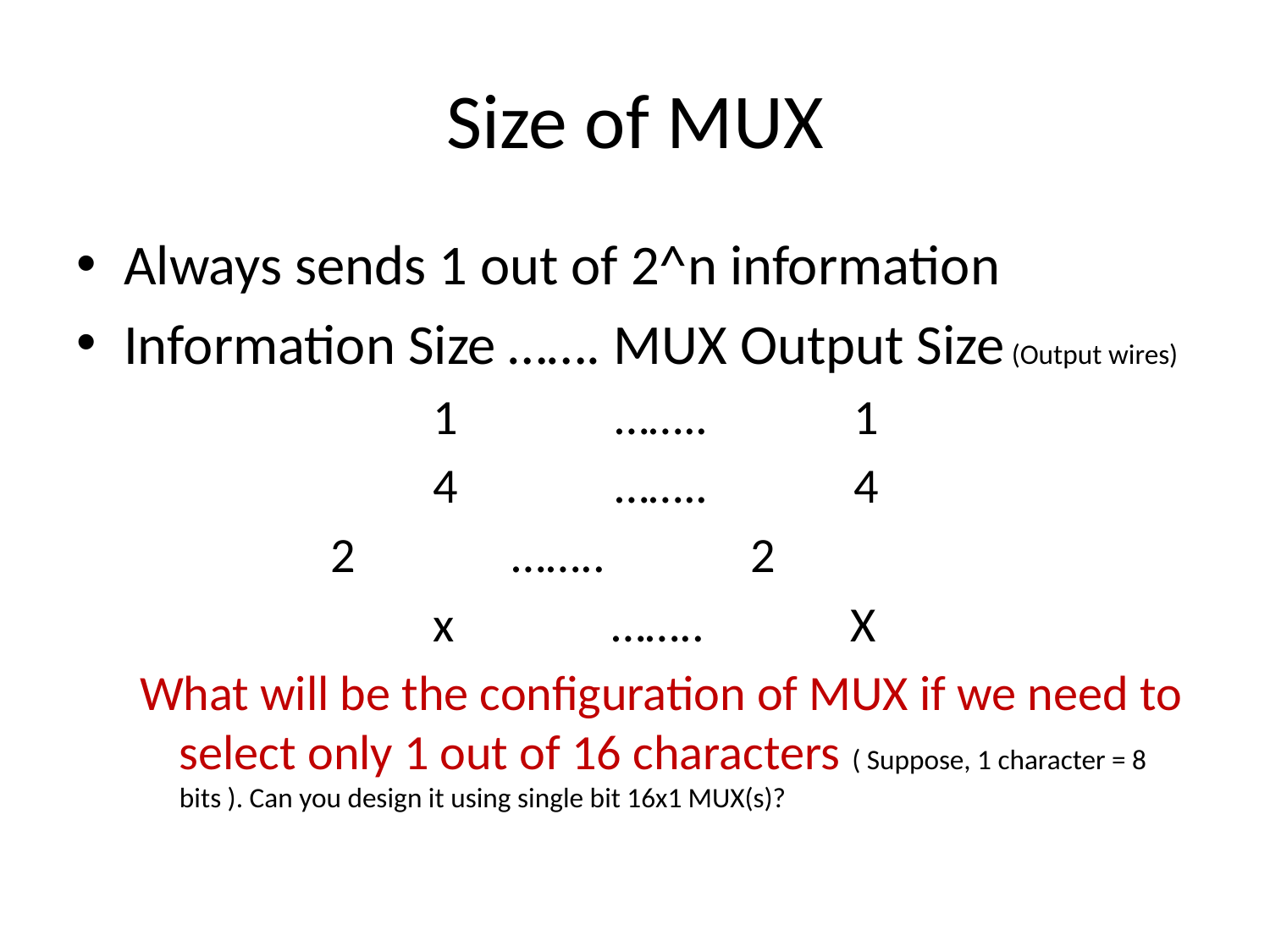

# Size of MUX
Always sends 1 out of 2^n information
Information Size ……. MUX Output Size (Output wires)
			1              ……..             1
			4              ……..             4
                 2              ……..             2
			x              ……..             X
What will be the configuration of MUX if we need to select only 1 out of 16 characters ( Suppose, 1 character = 8 bits ). Can you design it using single bit 16x1 MUX(s)?